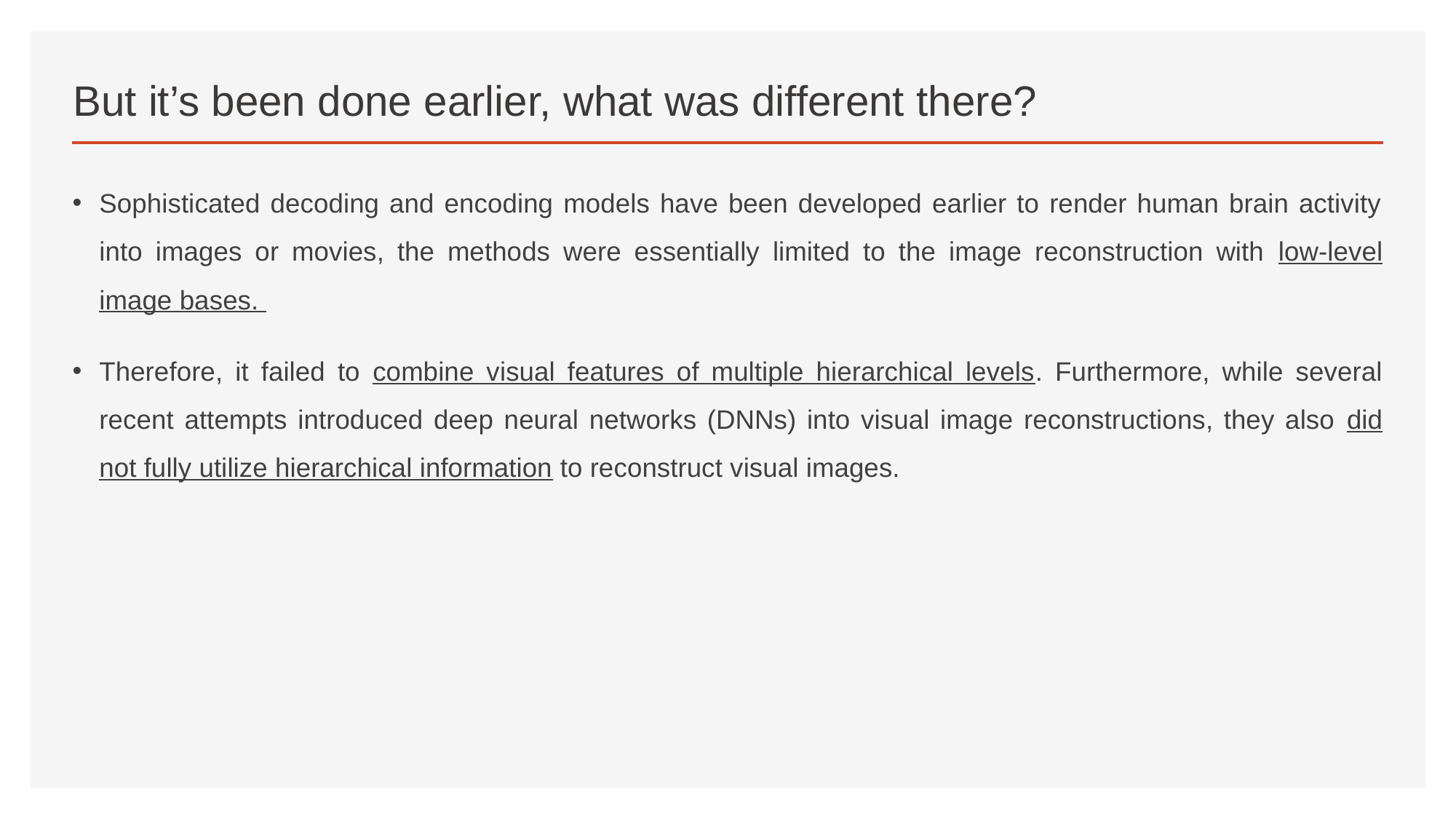

# But it’s been done earlier, what was different there?
Sophisticated decoding and encoding models have been developed earlier to render human brain activity into images or movies, the methods were essentially limited to the image reconstruction with low-level image bases.
Therefore, it failed to combine visual features of multiple hierarchical levels. Furthermore, while several recent attempts introduced deep neural networks (DNNs) into visual image reconstructions, they also did not fully utilize hierarchical information to reconstruct visual images.